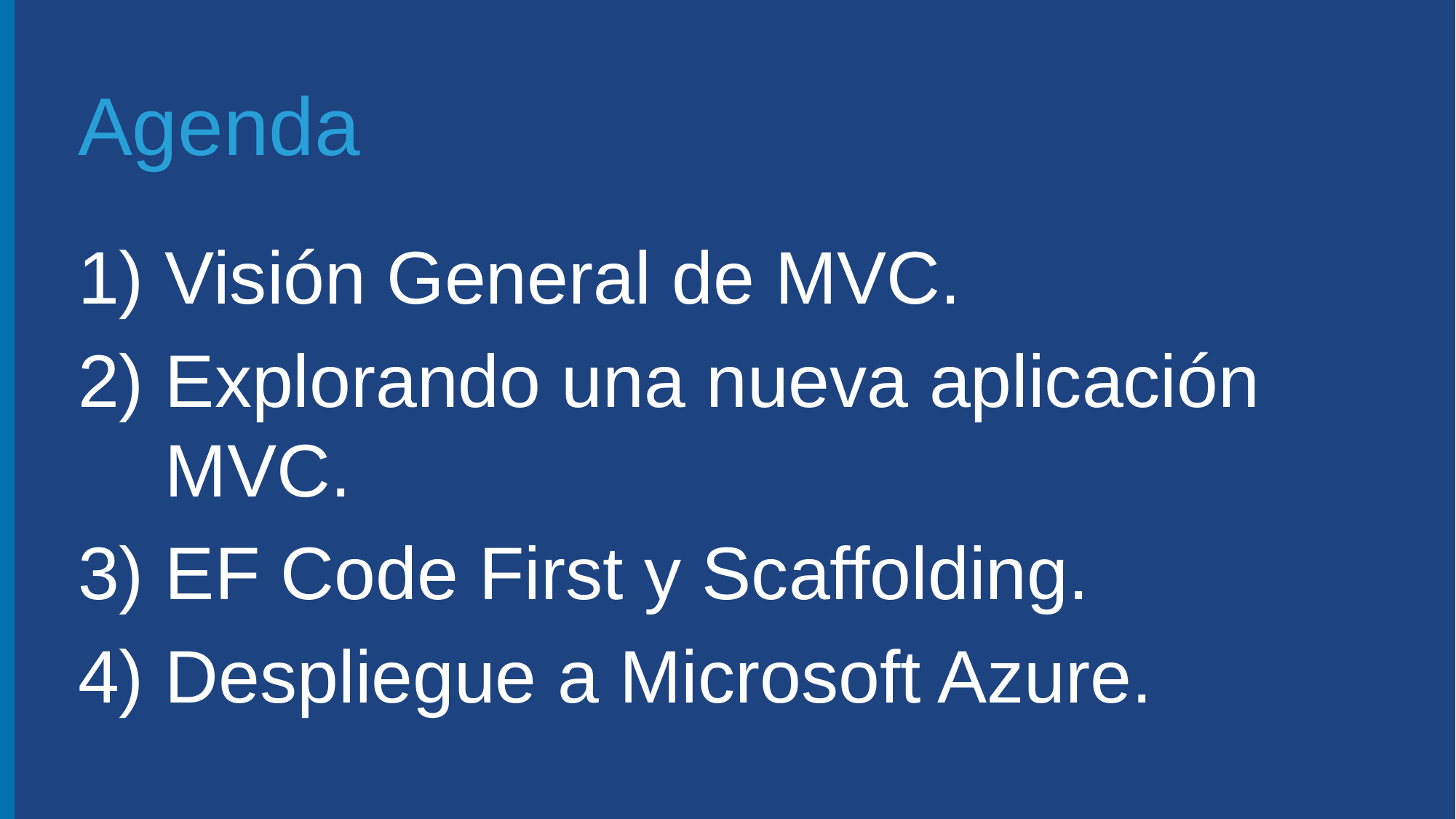

# Agenda
Visión General de MVC.
Explorando una nueva aplicación MVC.
EF Code First y Scaffolding.
Despliegue a Microsoft Azure.